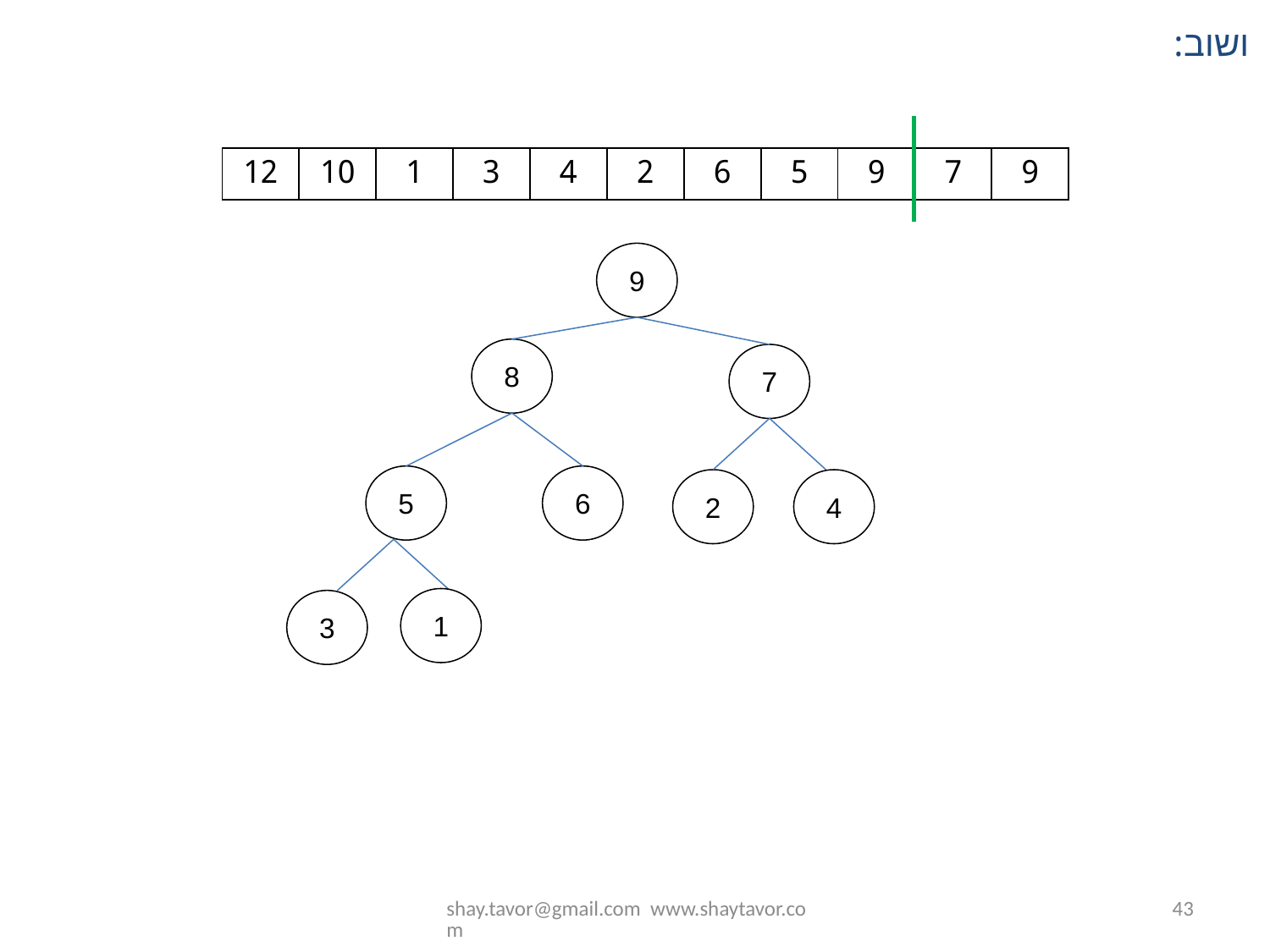

ושוב:
| 12 | 10 | 1 | 3 | 4 | 2 | 6 | 5 | 9 | 7 | 9 |
| --- | --- | --- | --- | --- | --- | --- | --- | --- | --- | --- |
9
8
7
5
6
2
4
1
3
shay.tavor@gmail.com  www.shaytavor.com
43